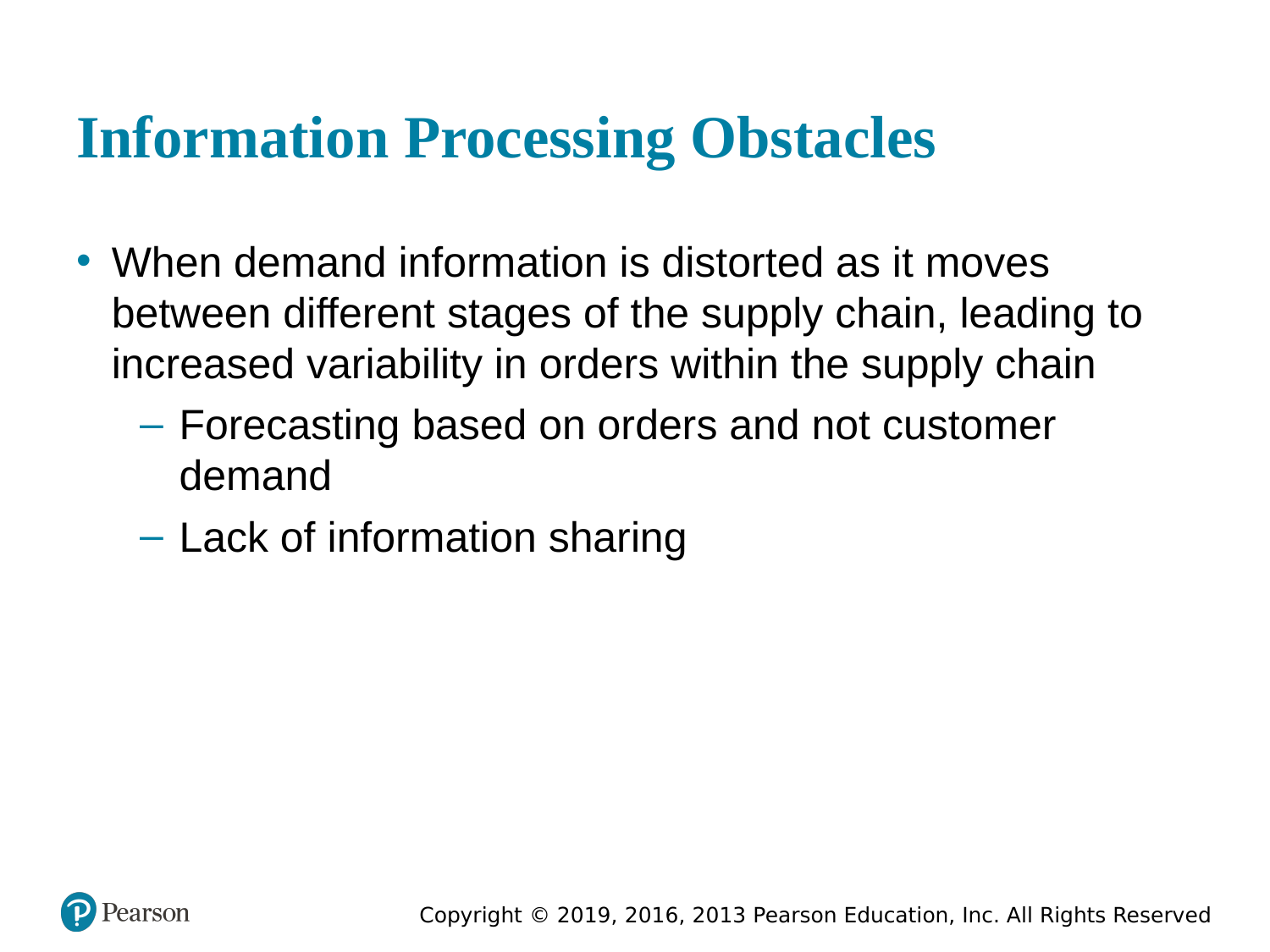

# Information Processing Obstacles
When demand information is distorted as it moves between different stages of the supply chain, leading to increased variability in orders within the supply chain
Forecasting based on orders and not customer demand
Lack of information sharing